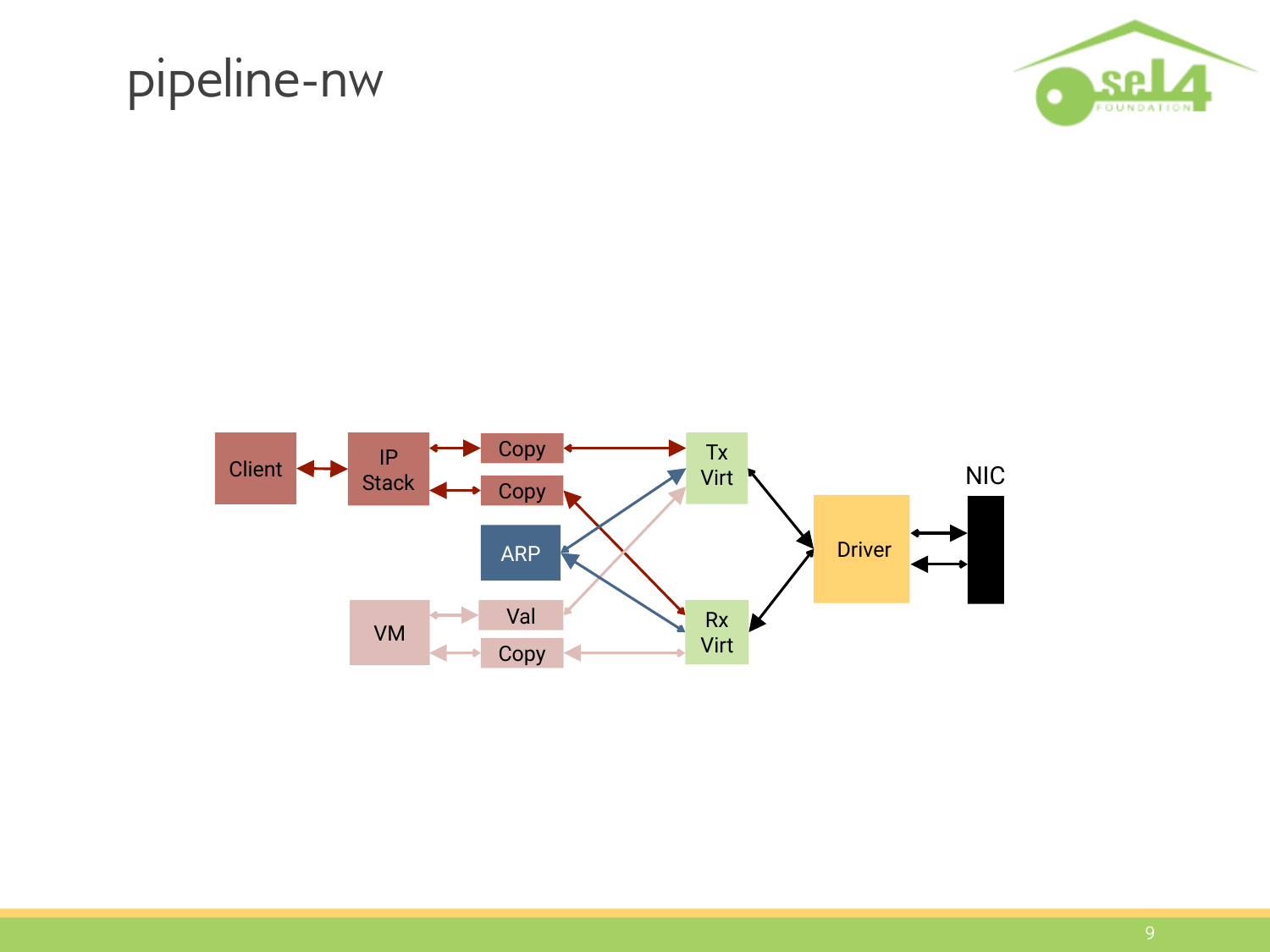

# pipeline-nw
IP Stack
Tx
Virt
Client
Copy
NIC

Copy
 Driver
ARP
VM
Val
Rx
Virt
Copy
9